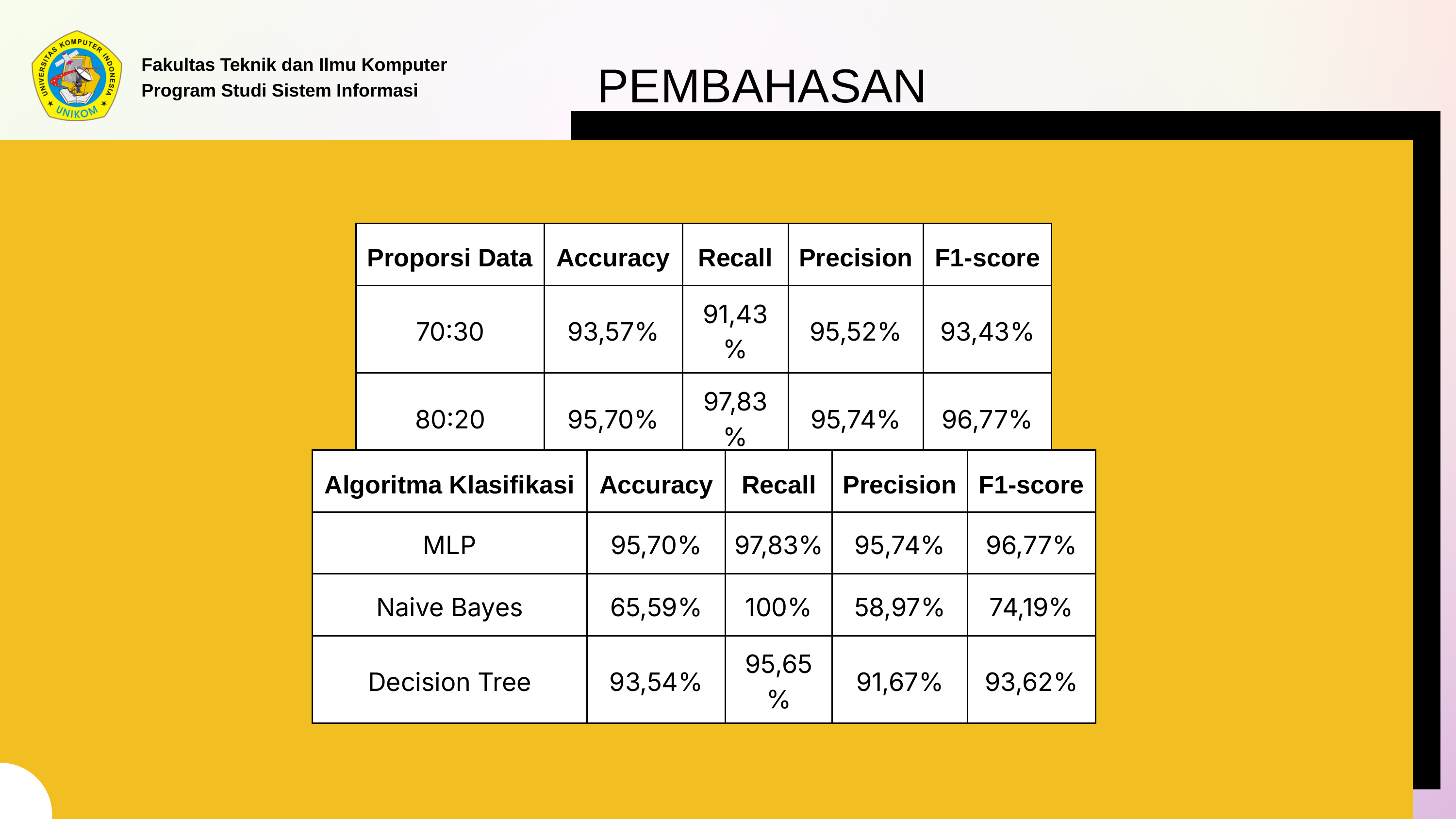

Fakultas Teknik dan Ilmu Komputer
Program Studi Sistem Informasi
PEMBAHASAN

| Proporsi Data | Accuracy | Recall | Precision | F1-score |
| --- | --- | --- | --- | --- |
| 70:30 | 93,57% | 91,43% | 95,52% | 93,43% |
| 80:20 | 95,70% | 97,83% | 95,74% | 96,77% |
| Algoritma Klasifikasi | Accuracy | Recall | Precision | F1-score |
| --- | --- | --- | --- | --- |
| MLP | 95,70% | 97,83% | 95,74% | 96,77% |
| Naive Bayes | 65,59% | 100% | 58,97% | 74,19% |
| Decision Tree | 93,54% | 95,65% | 91,67% | 93,62% |